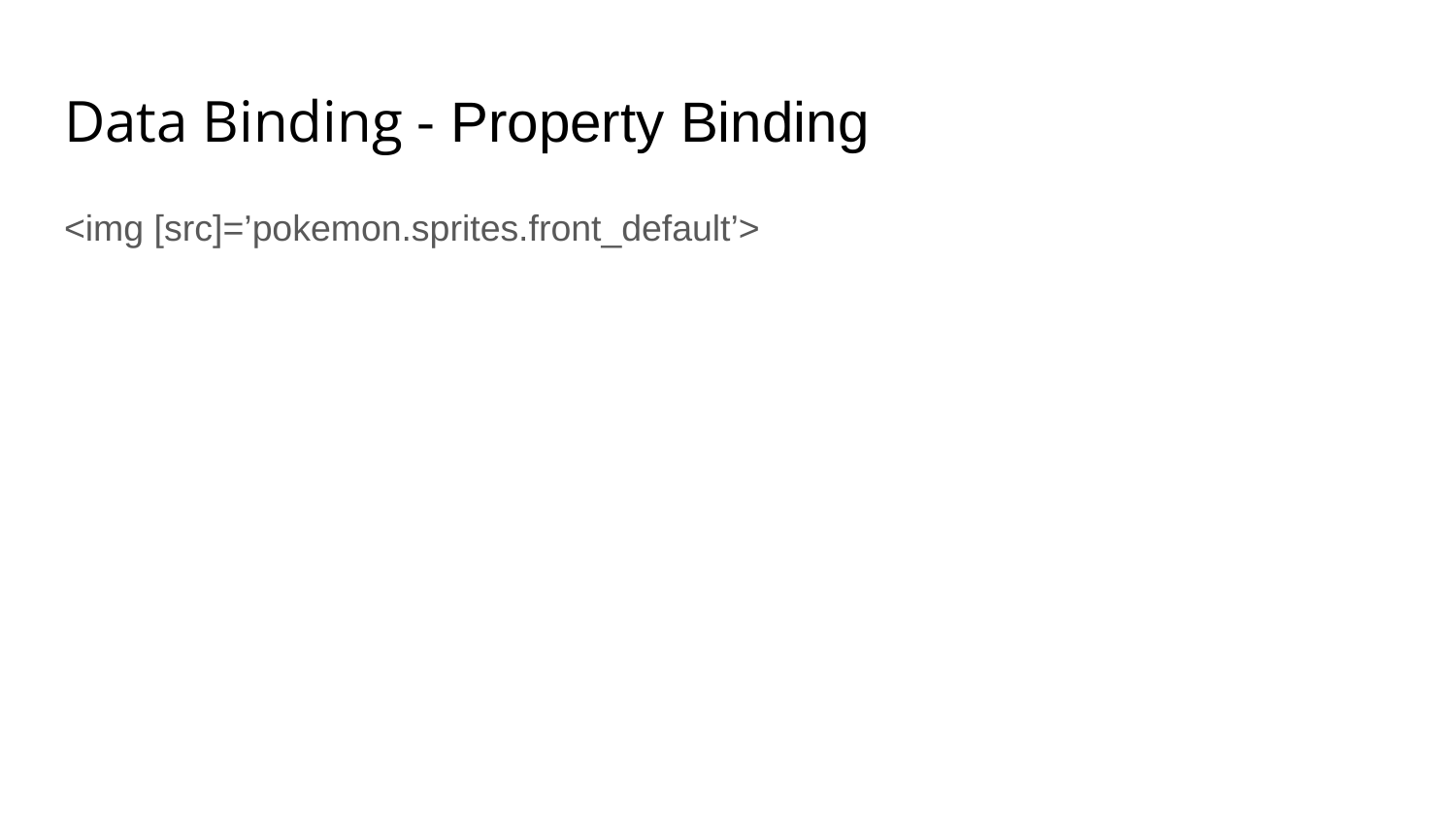

# Data Binding - Property Binding
<img [src]=’pokemon.sprites.front_default’>